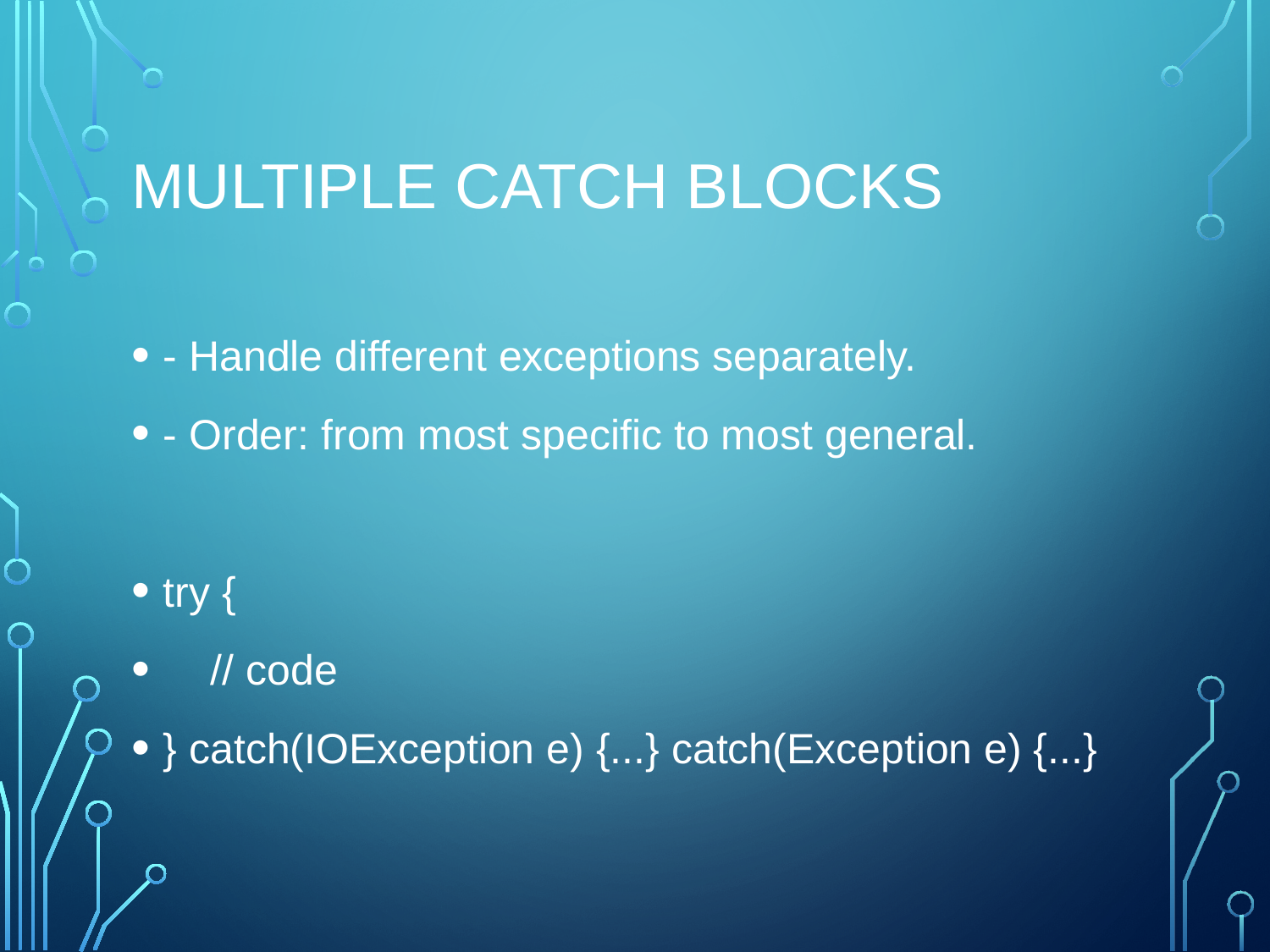

# Multiple Catch Blocks
- Handle different exceptions separately.
- Order: from most specific to most general.

try {
    // code
} catch(IOException e) {...} catch(Exception e) {...}